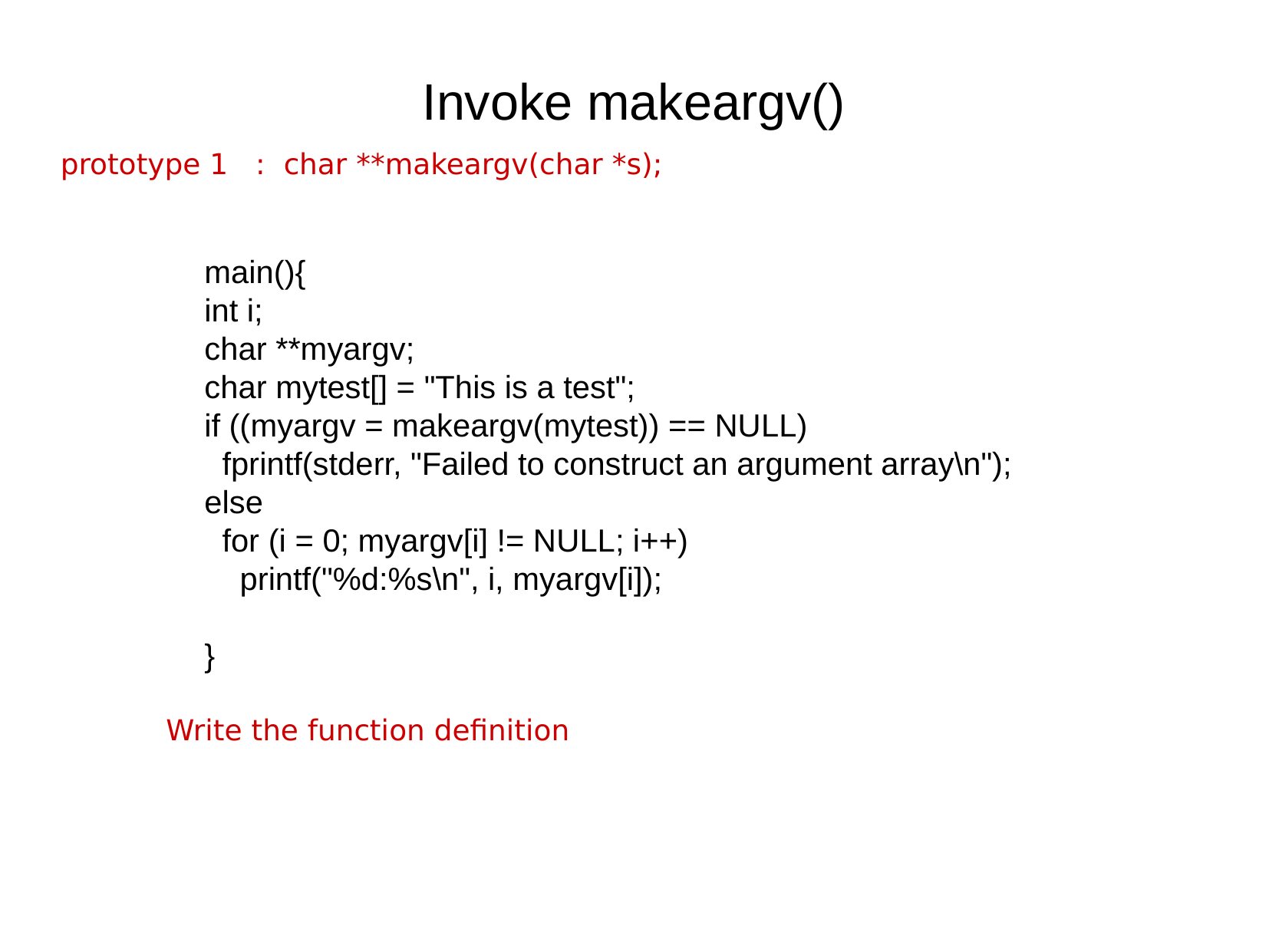

Invoke makeargv()
prototype 1   :  char **makeargv(char *s);
main(){
int i;
char **myargv;
char mytest[] = "This is a test";
if ((myargv = makeargv(mytest)) == NULL)
  fprintf(stderr, "Failed to construct an argument array\n");
else
  for (i = 0; myargv[i] != NULL; i++)
    printf("%d:%s\n", i, myargv[i]);

}
Write the function definition